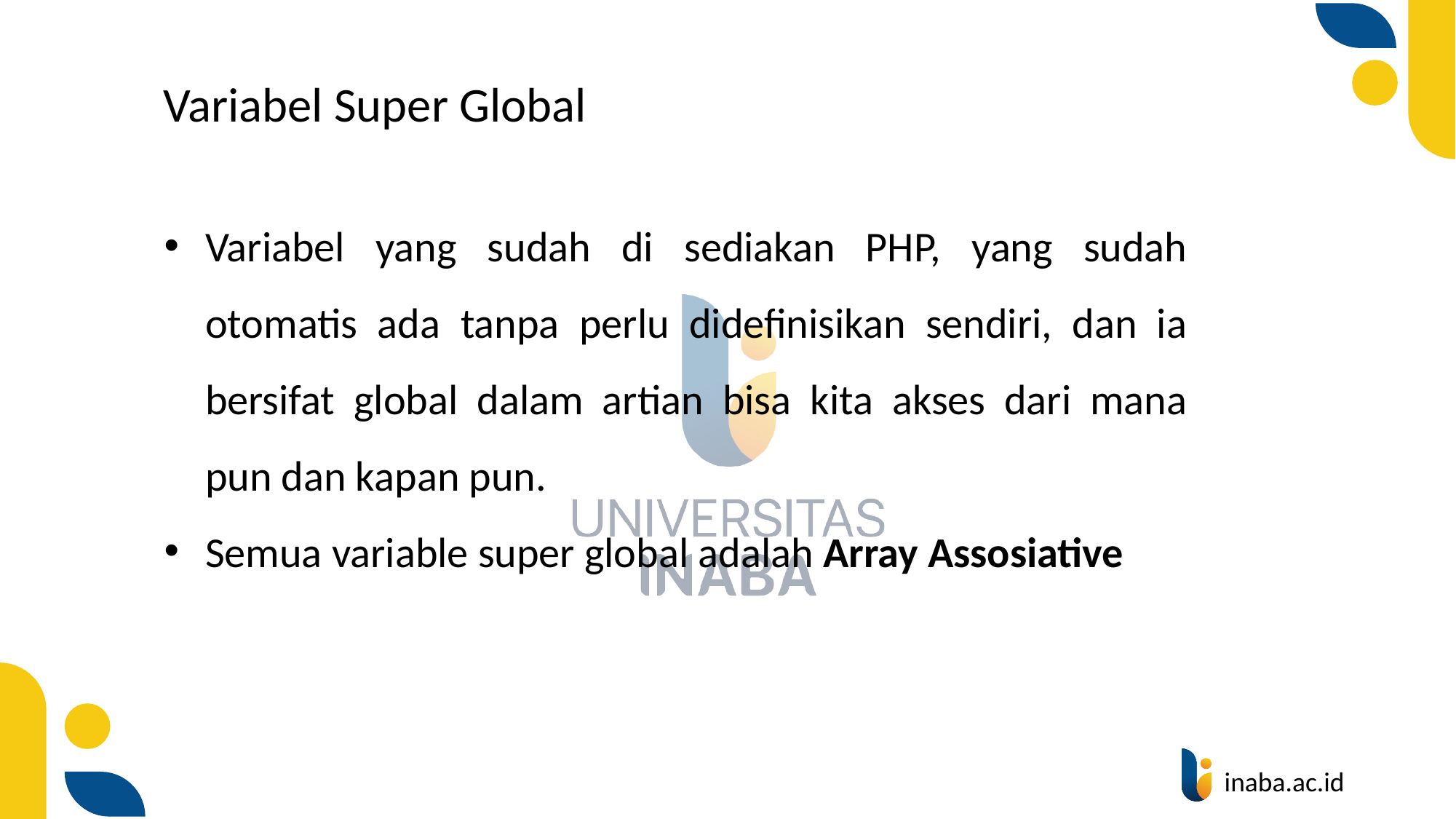

# Variabel Super Global
Variabel yang sudah di sediakan PHP, yang sudah otomatis ada tanpa perlu didefinisikan sendiri, dan ia bersifat global dalam artian bisa kita akses dari mana pun dan kapan pun.
Semua variable super global adalah Array Assosiative